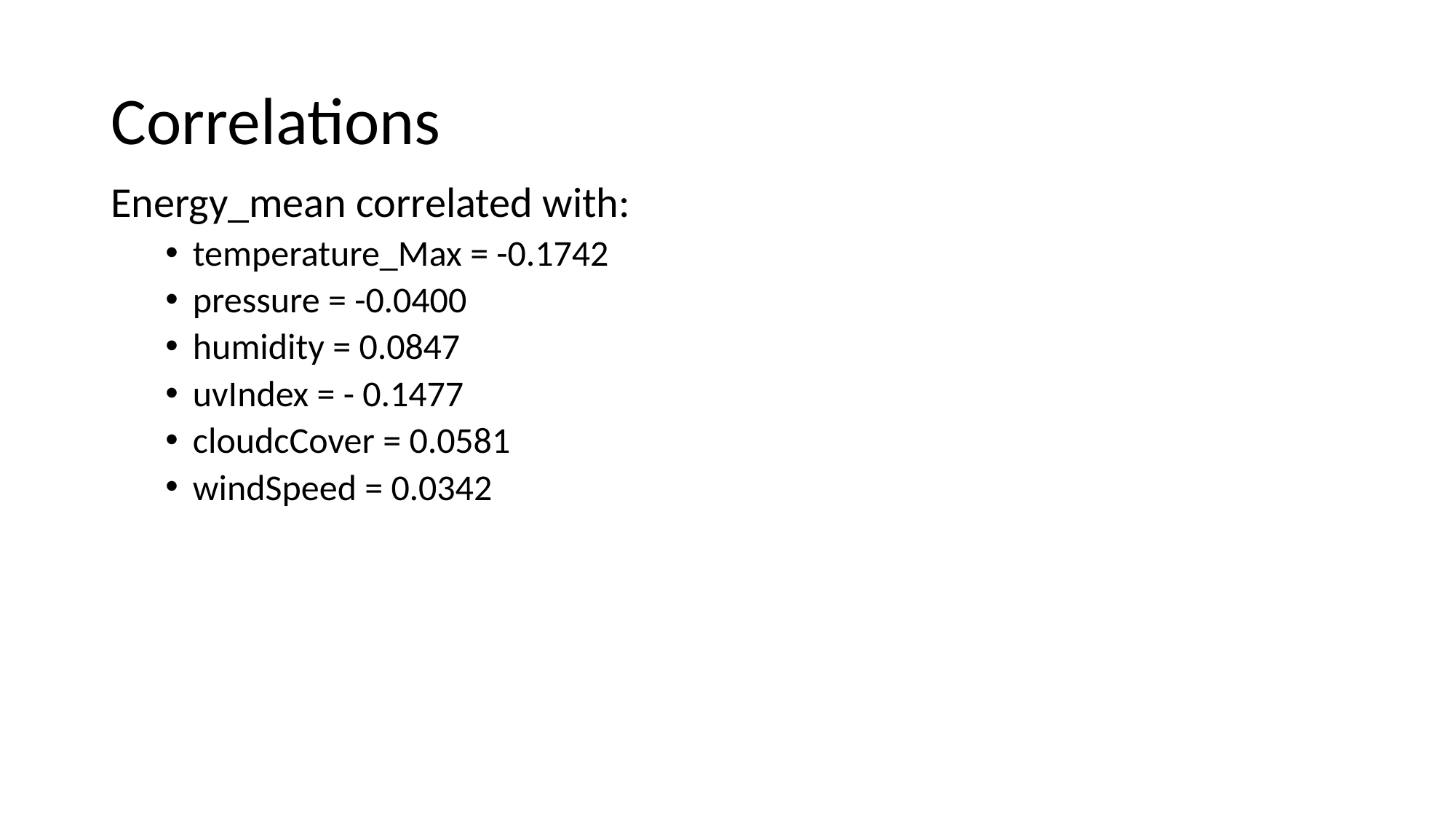

# Correlations
Energy_mean correlated with:
temperature_Max = -0.1742
pressure = -0.0400
humidity = 0.0847
uvIndex = - 0.1477
cloudcCover = 0.0581
windSpeed = 0.0342